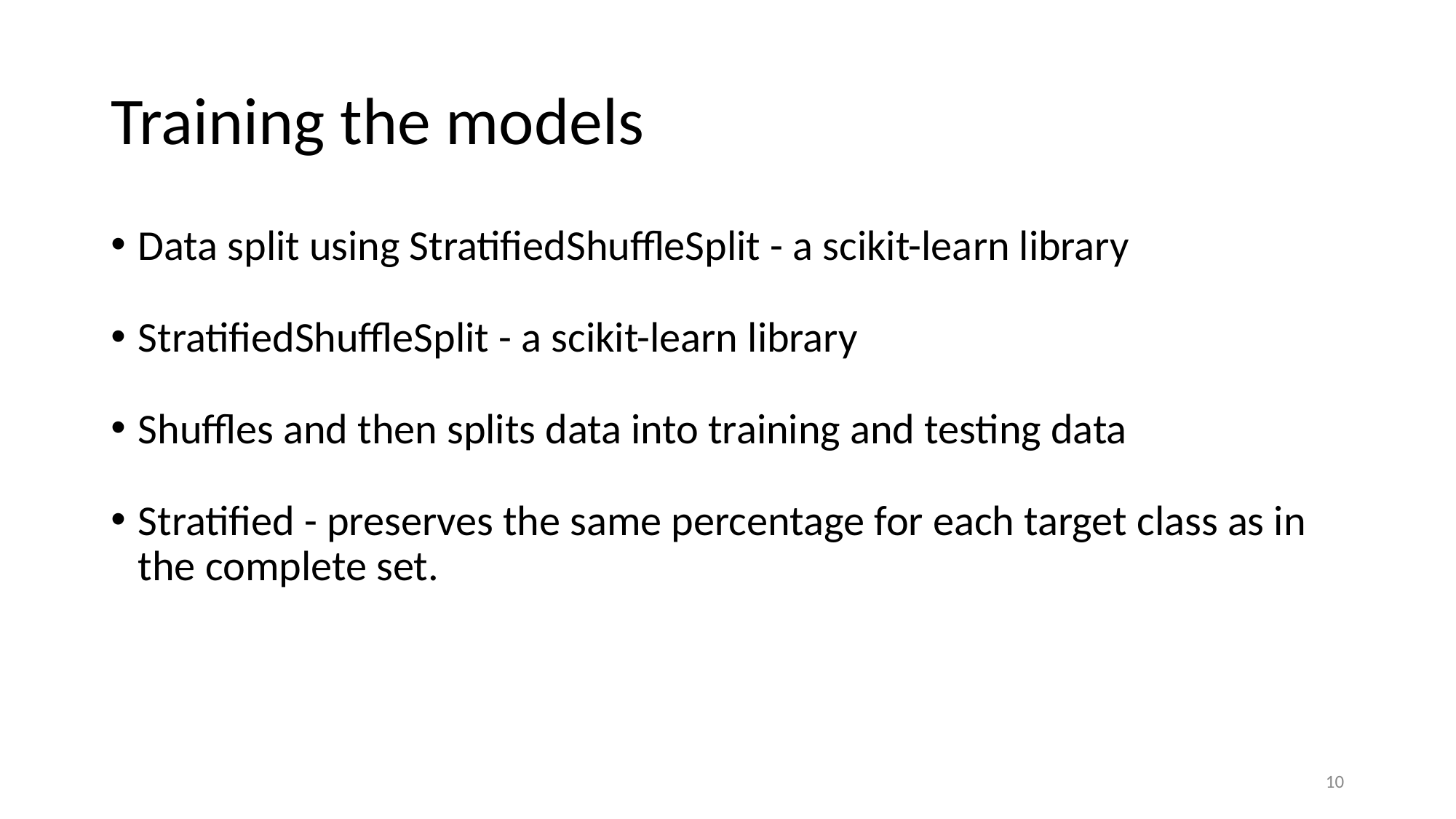

# Training the models
Data split using StratifiedShuffleSplit - a scikit-learn library

StratifiedShuffleSplit - a scikit-learn library

Shuffles and then splits data into training and testing data

Stratified - preserves the same percentage for each target class as in the complete set.
10